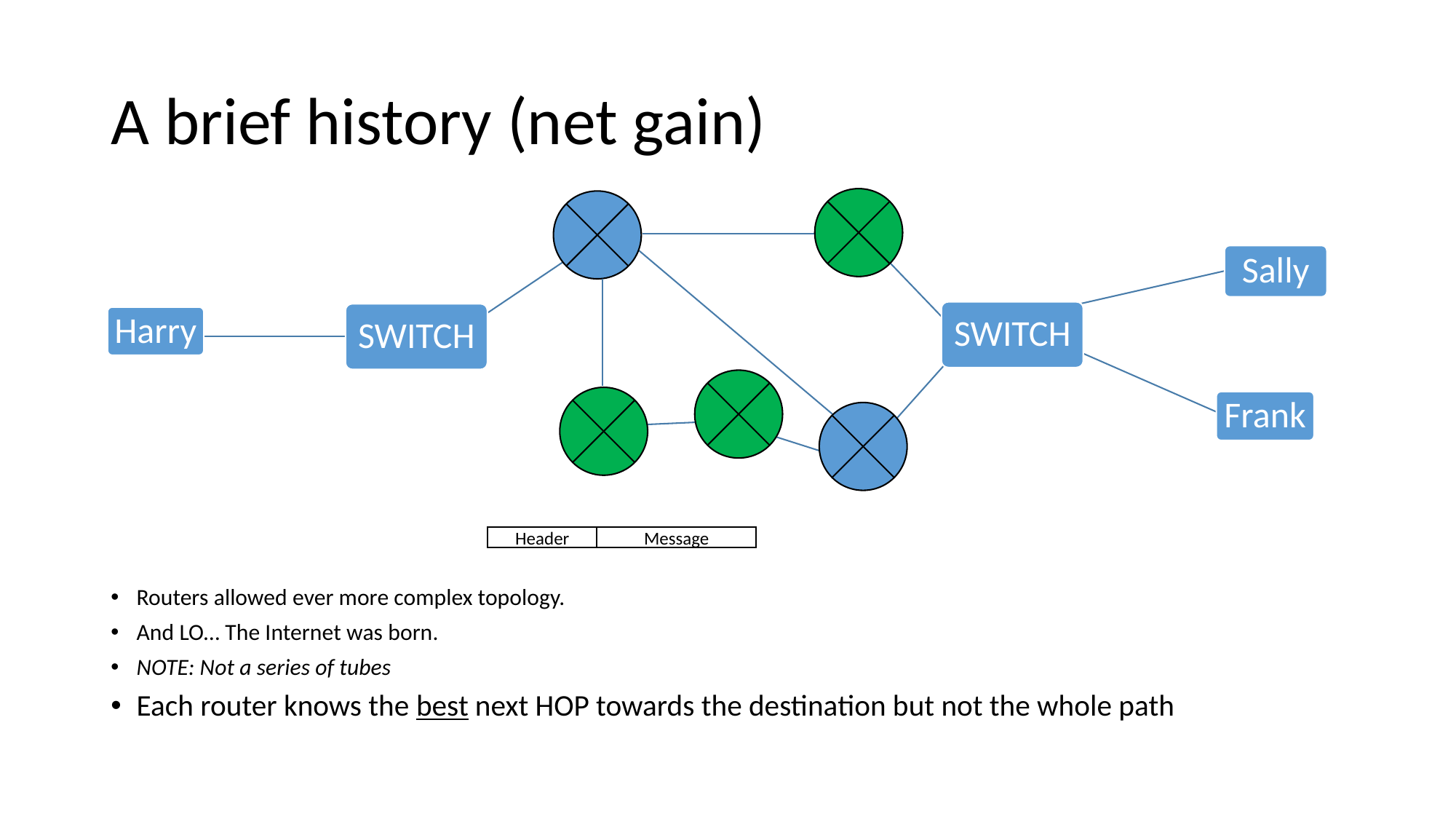

# A brief history (net gain)

Sally

SWITCH
SWITCH
Harry

Frank

Header
Message
Routers allowed ever more complex topology.
And LO… The Internet was born.
NOTE: Not a series of tubes
Each router knows the best next HOP towards the destination but not the whole path